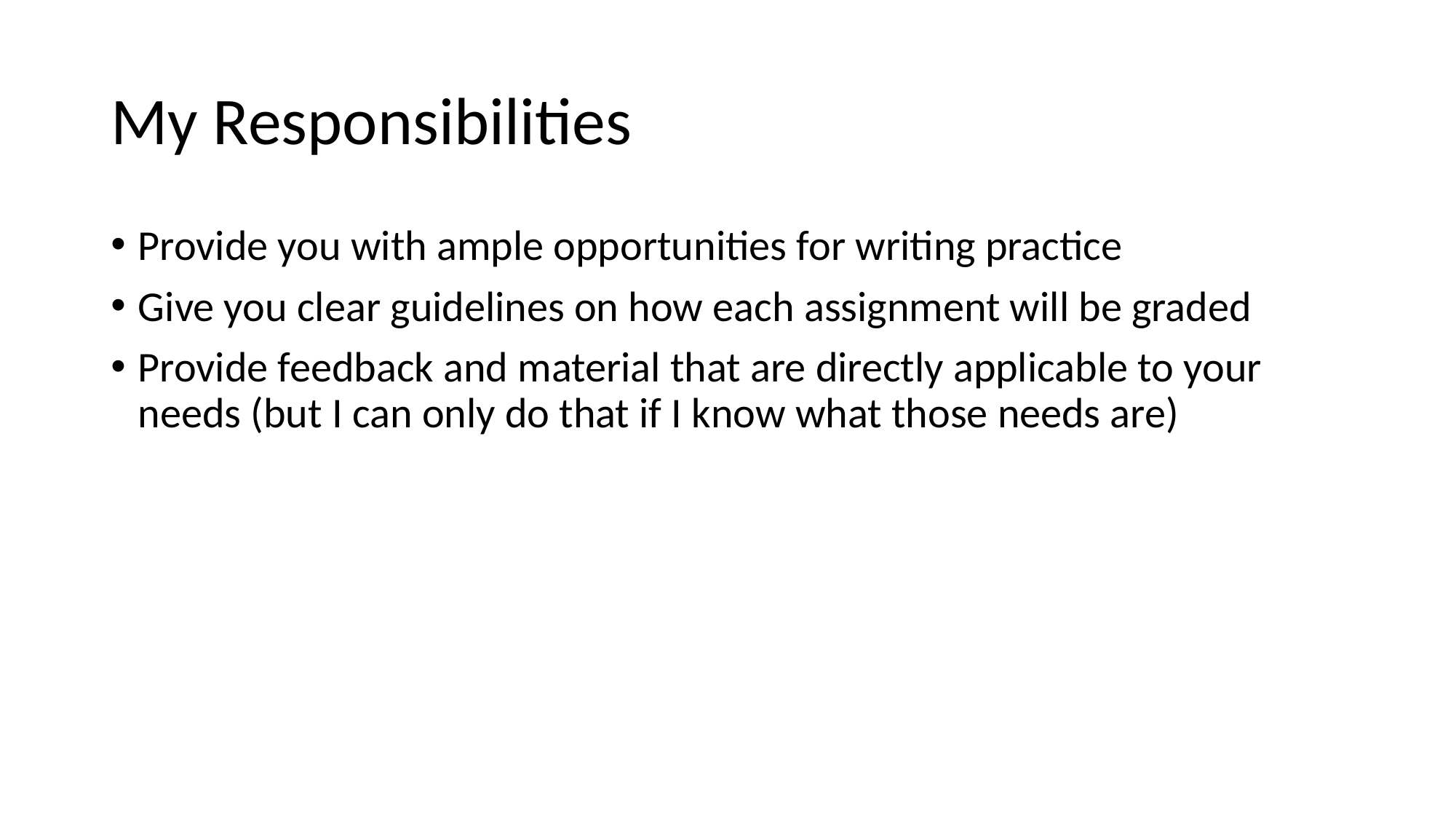

# My Responsibilities
Provide you with ample opportunities for writing practice
Give you clear guidelines on how each assignment will be graded
Provide feedback and material that are directly applicable to your needs (but I can only do that if I know what those needs are)